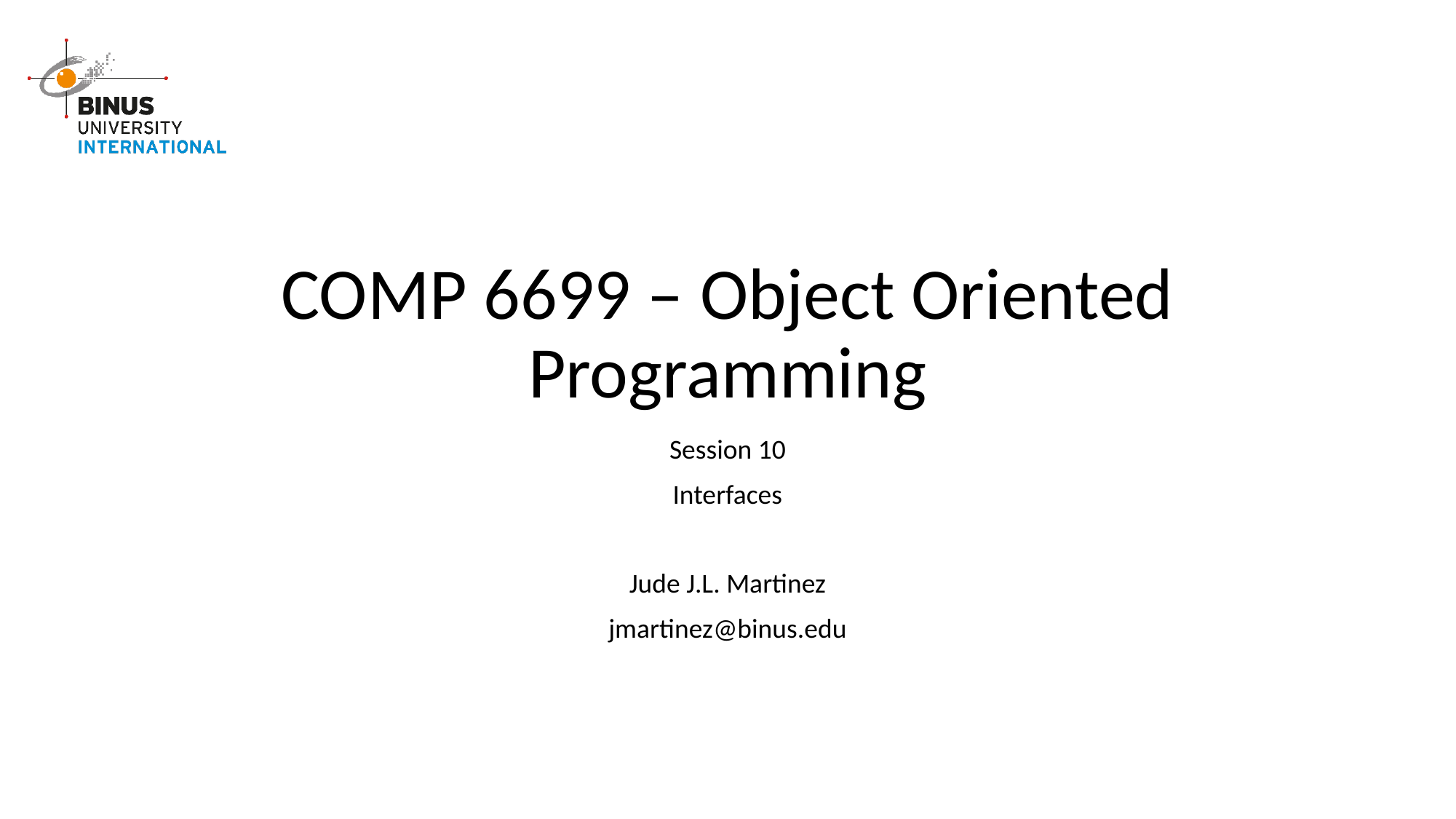

# COMP 6699 – Object Oriented Programming
Session 10
Interfaces

Jude J.L. Martinez
jmartinez@binus.edu